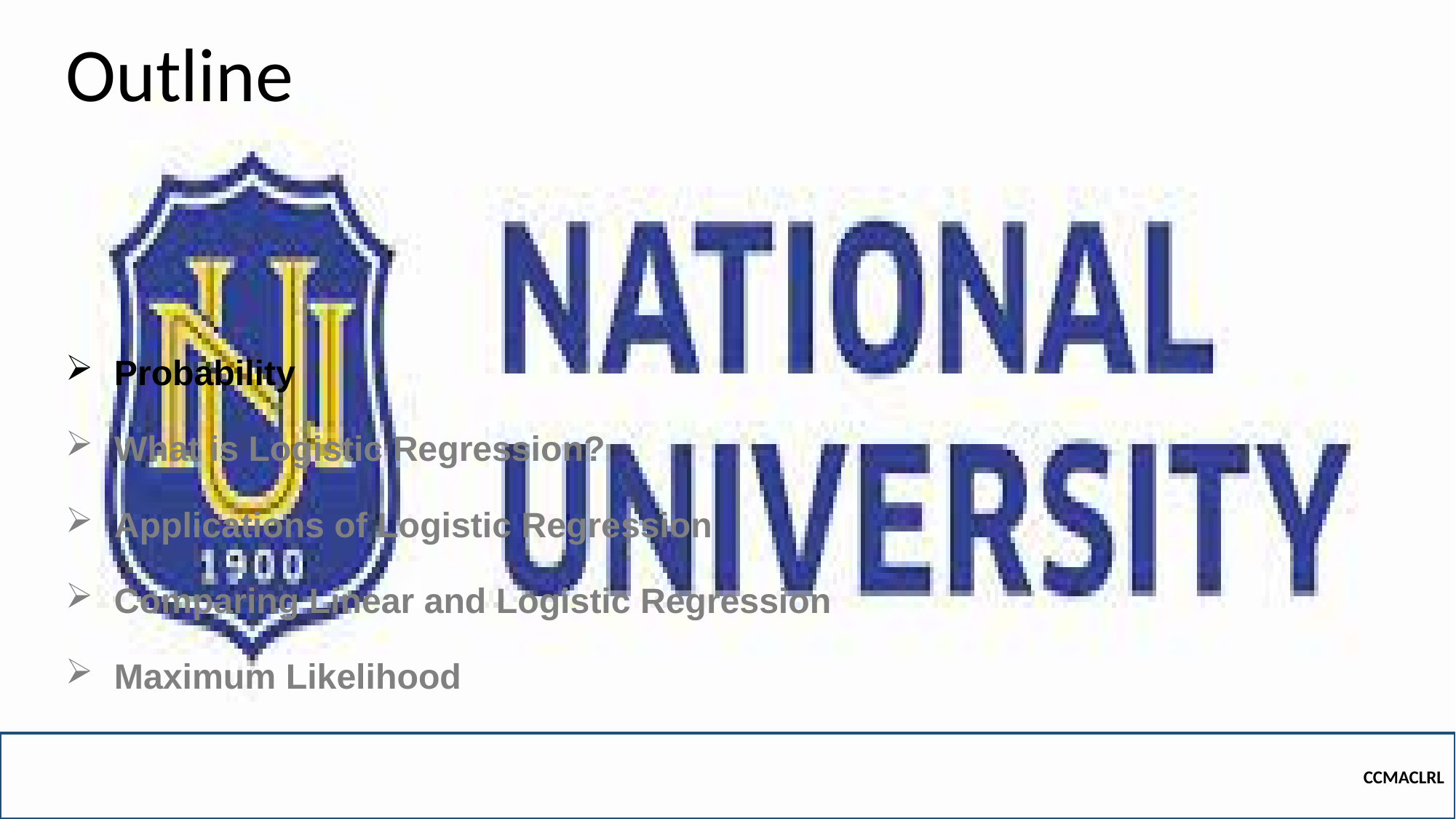

# Outline

Probability

What is Logistic Regression?

Applications of Logistic Regression

Comparing Linear and Logistic Regression

Maximum Likelihood

CCMACLRL